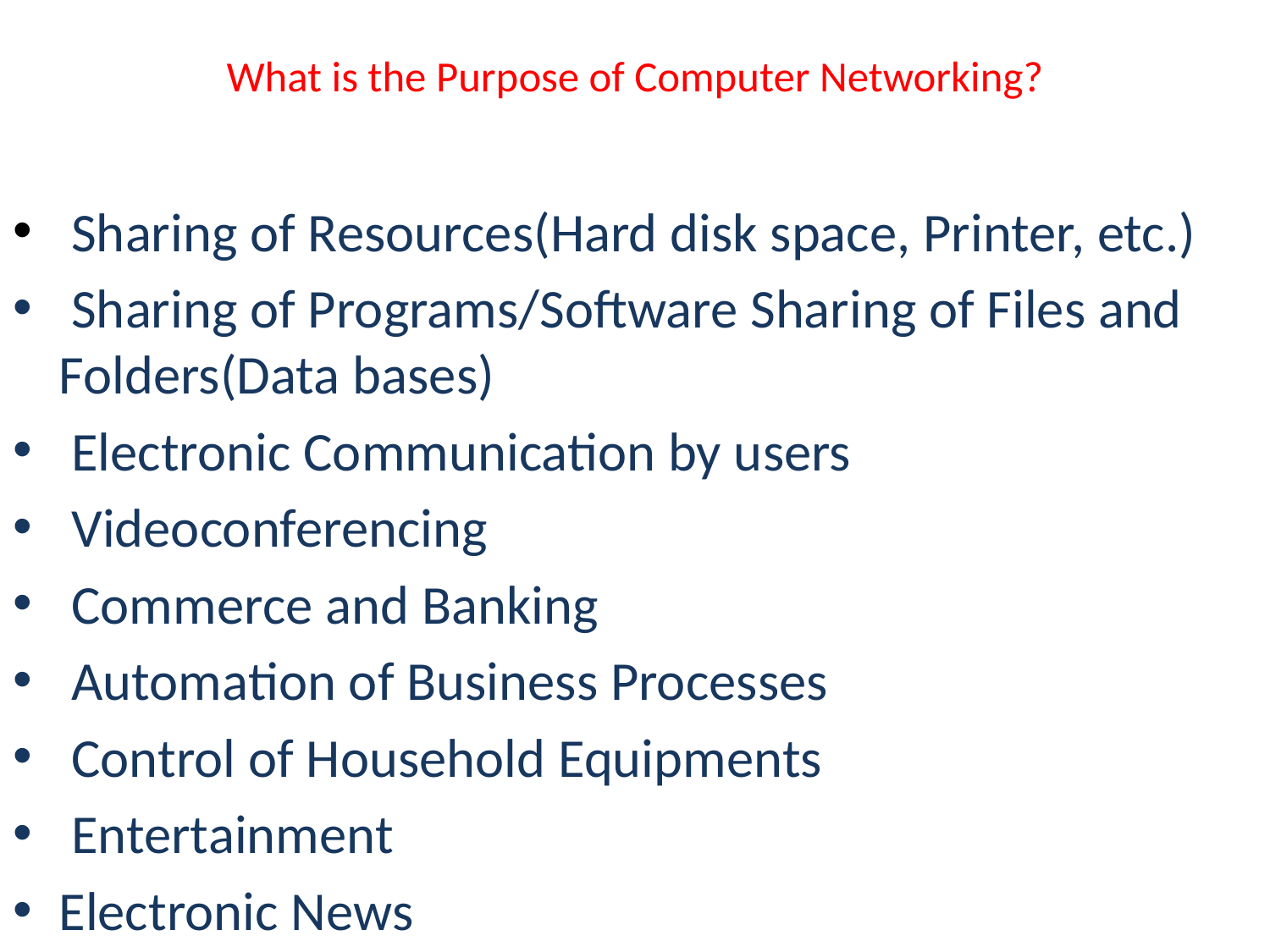

# What is the Purpose of Computer Networking?
 Sharing of Resources(Hard disk space, Printer, etc.)
 Sharing of Programs/Software Sharing of Files and Folders(Data bases)
 Electronic Communication by users
 Videoconferencing
 Commerce and Banking
 Automation of Business Processes
 Control of Household Equipments
 Entertainment
Electronic News